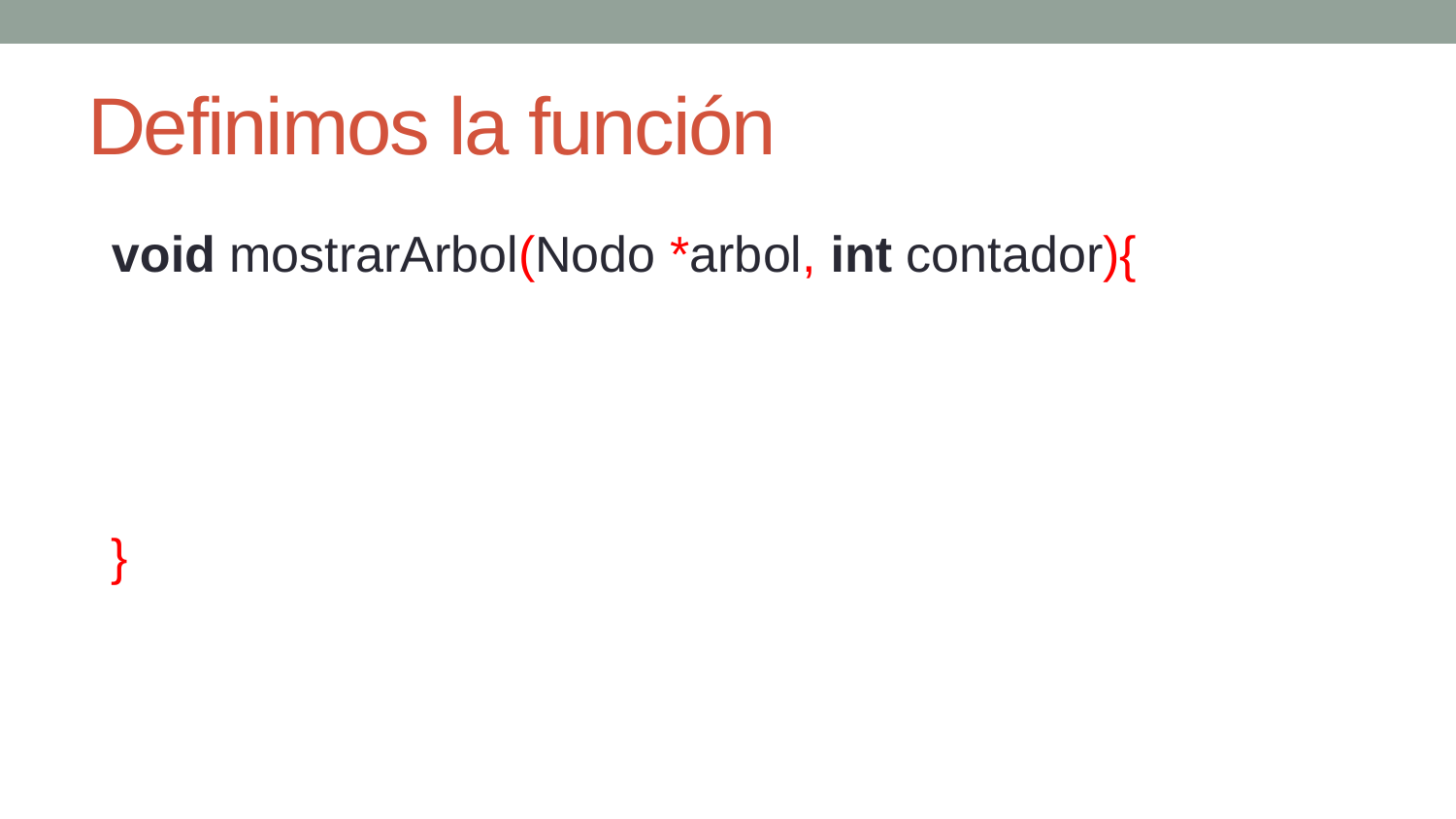

# Definimos la función
void mostrarArbol(Nodo *arbol, int contador){

}